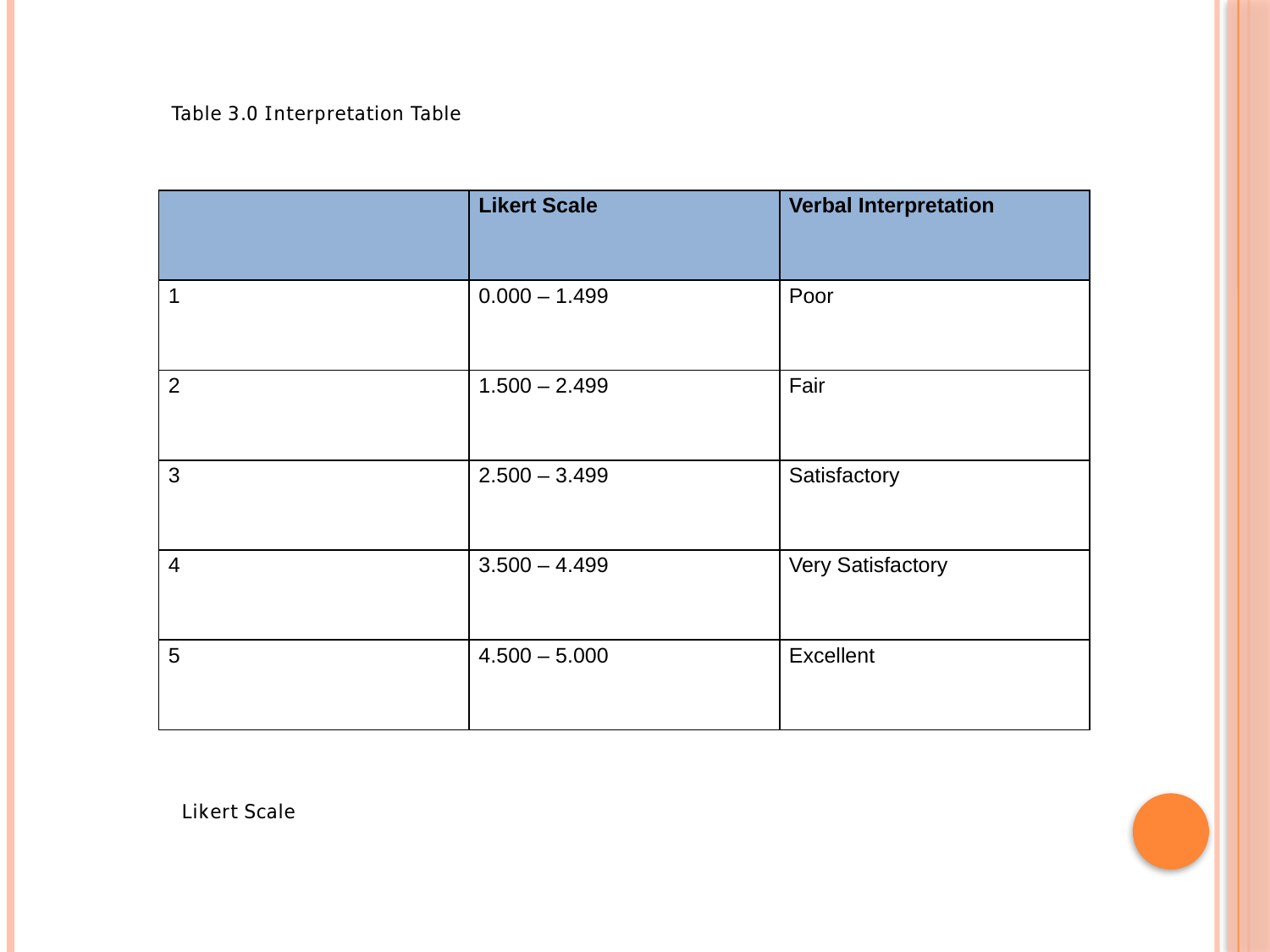

Table 3.0 Interpretation Table
|  | Likert Scale | Verbal Interpretation |
| --- | --- | --- |
| 1 | 0.000 – 1.499 | Poor |
| 2 | 1.500 – 2.499 | Fair |
| 3 | 2.500 – 3.499 | Satisfactory |
| 4 | 3.500 – 4.499 | Very Satisfactory |
| 5 | 4.500 – 5.000 | Excellent |
Likert Scale